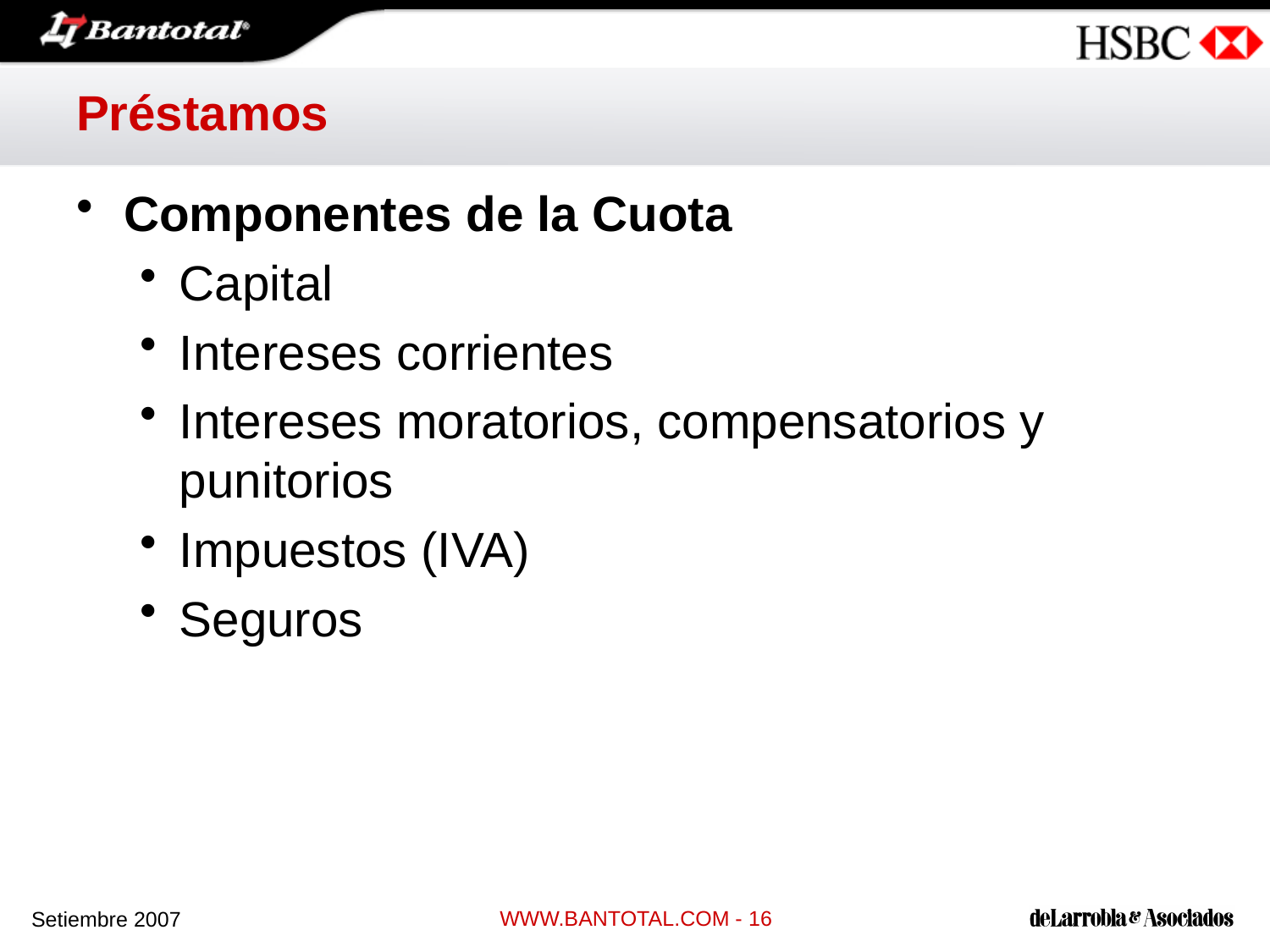

# Préstamos
Componentes de la Cuota
Capital
Intereses corrientes
Intereses moratorios, compensatorios y punitorios
Impuestos (IVA)
Seguros

WWW.BANTOTAL.COM - 16
Setiembre 2007